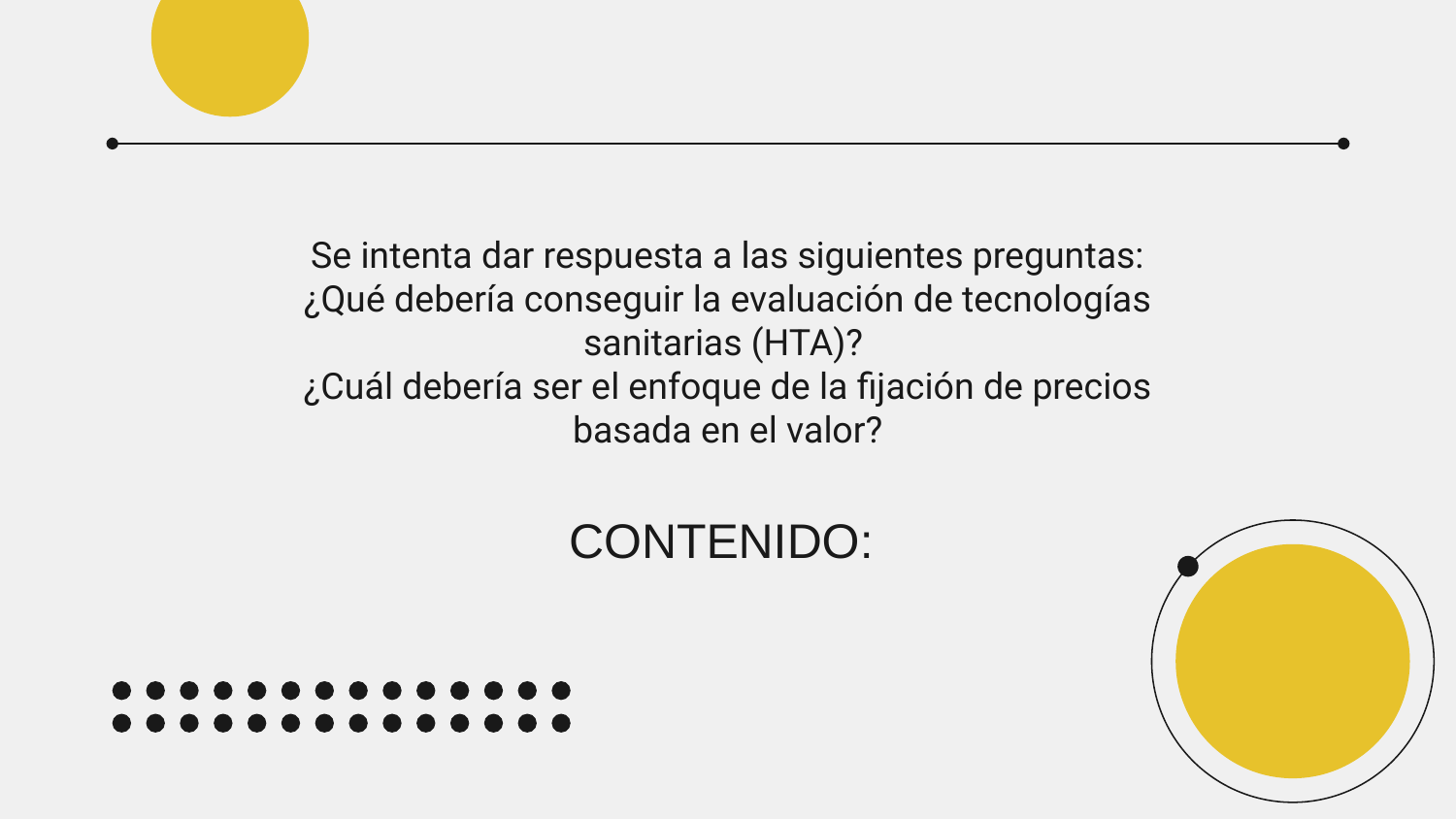

Se intenta dar respuesta a las siguientes preguntas:
¿Qué debería conseguir la evaluación de tecnologías sanitarias (HTA)?
¿Cuál debería ser el enfoque de la fijación de precios basada en el valor?

# CONTENIDO: